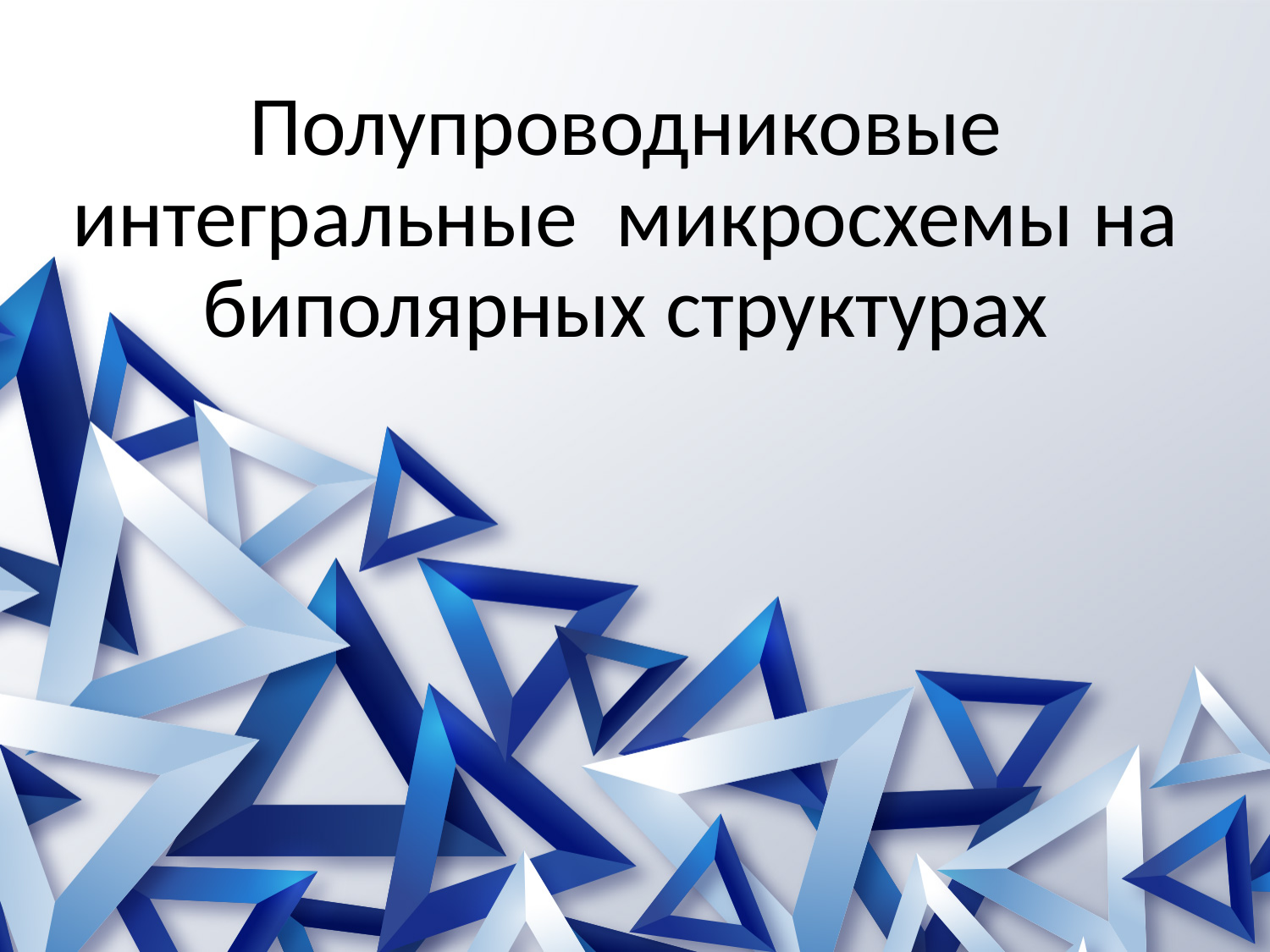

# Полупроводниковые интегральные  микросхемы на биполярных структурах